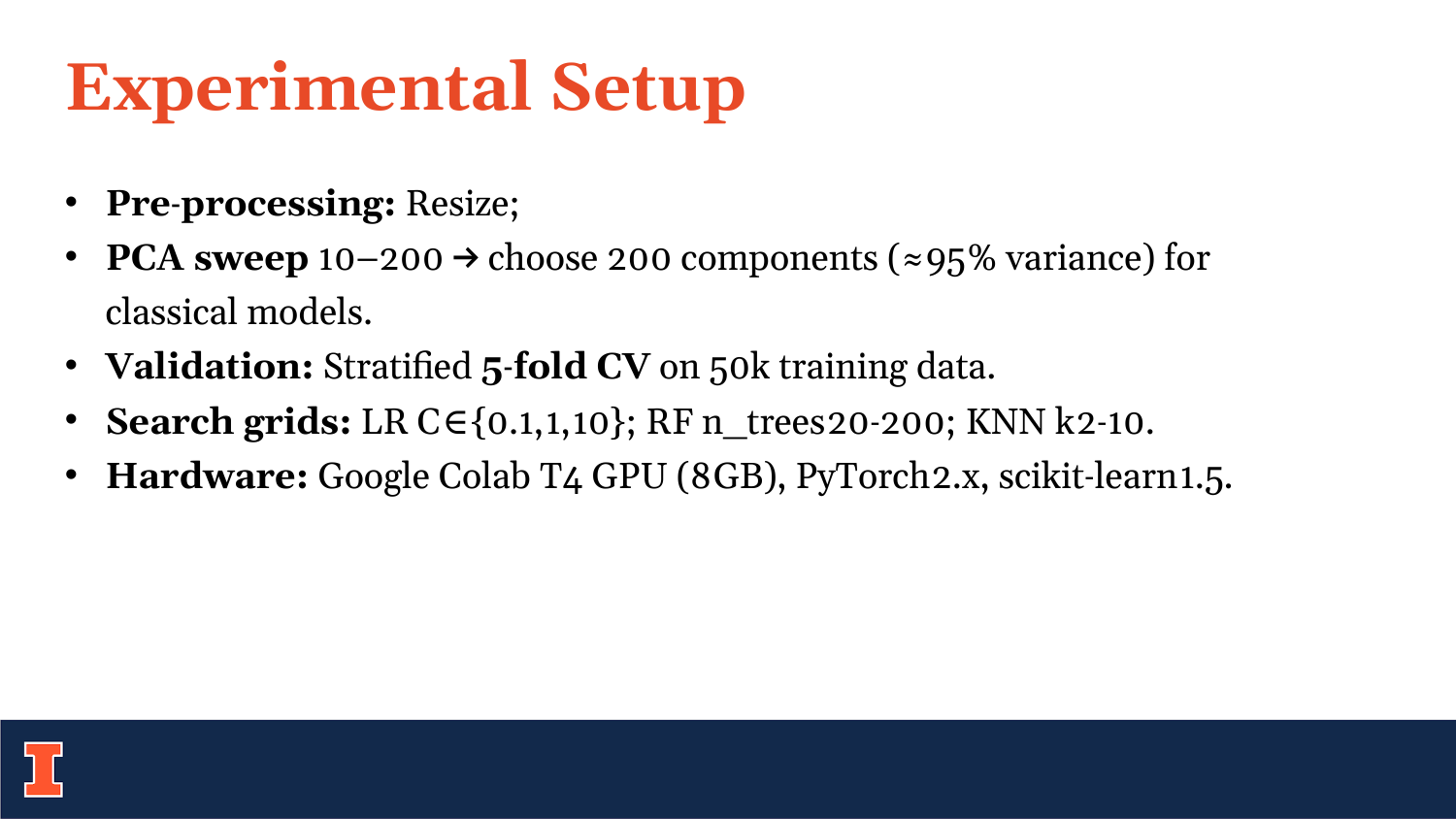

Experimental Setup
Pre‑processing: Resize;
PCA sweep 10–200 → choose 200 components (≈ 95 % variance) for classical models.
Validation: Stratified 5‑fold CV on 50k training data.
Search grids: LR C ∈ {0.1, 1, 10}; RF n_trees 20‑200; KNN k 2‑10.
Hardware: Google Colab T4 GPU (8 GB), PyTorch 2.x, scikit‑learn 1.5.